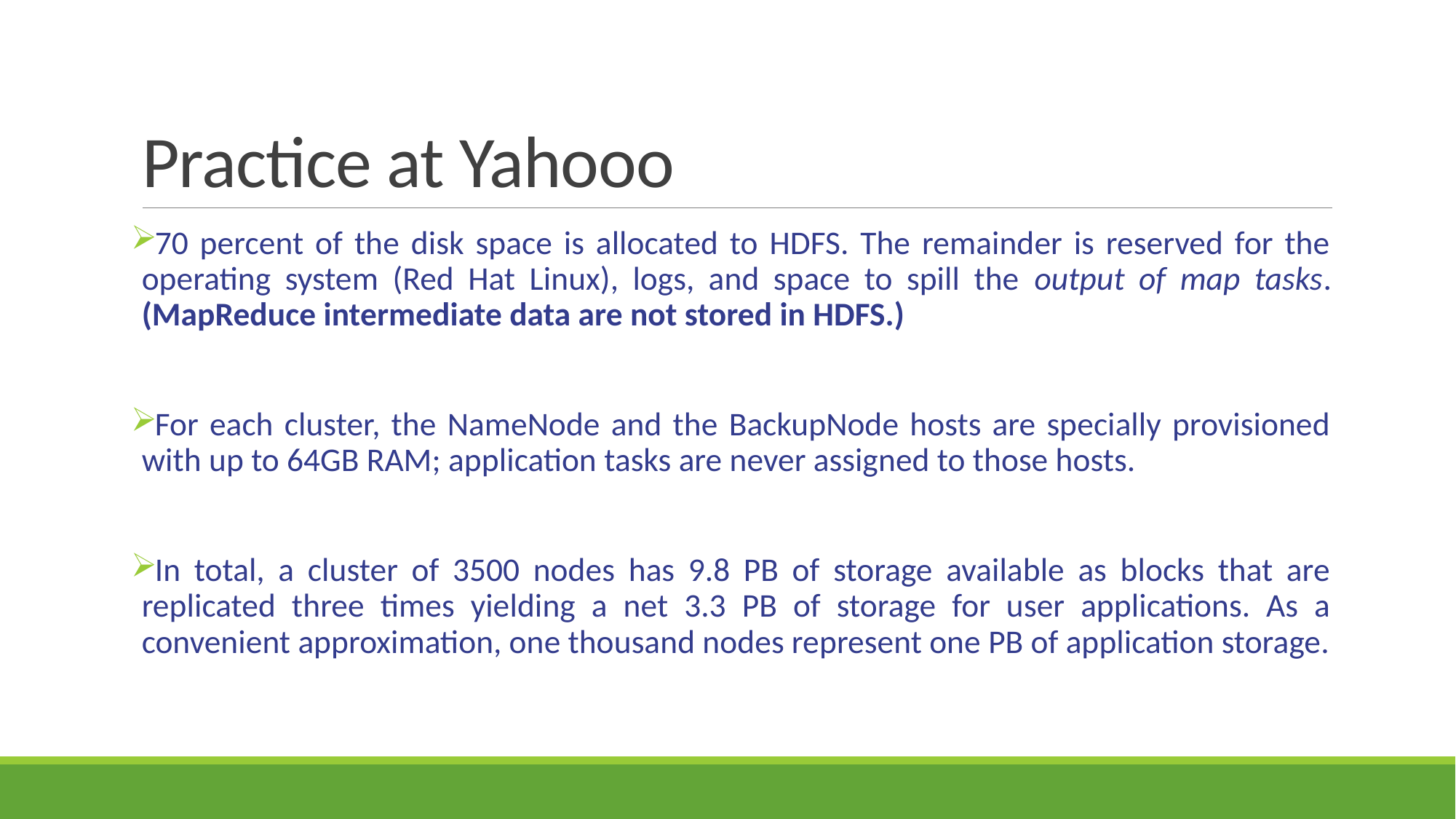

# Practice at Yahooo
70 percent of the disk space is allocated to HDFS. The remainder is reserved for the operating system (Red Hat Linux), logs, and space to spill the output of map tasks. (MapReduce intermediate data are not stored in HDFS.)

For each cluster, the NameNode and the BackupNode hosts are specially provisioned with up to 64GB RAM; application tasks are never assigned to those hosts.

In total, a cluster of 3500 nodes has 9.8 PB of storage available as blocks that are replicated three times yielding a net 3.3 PB of storage for user applications. As a convenient approximation, one thousand nodes represent one PB of application storage.